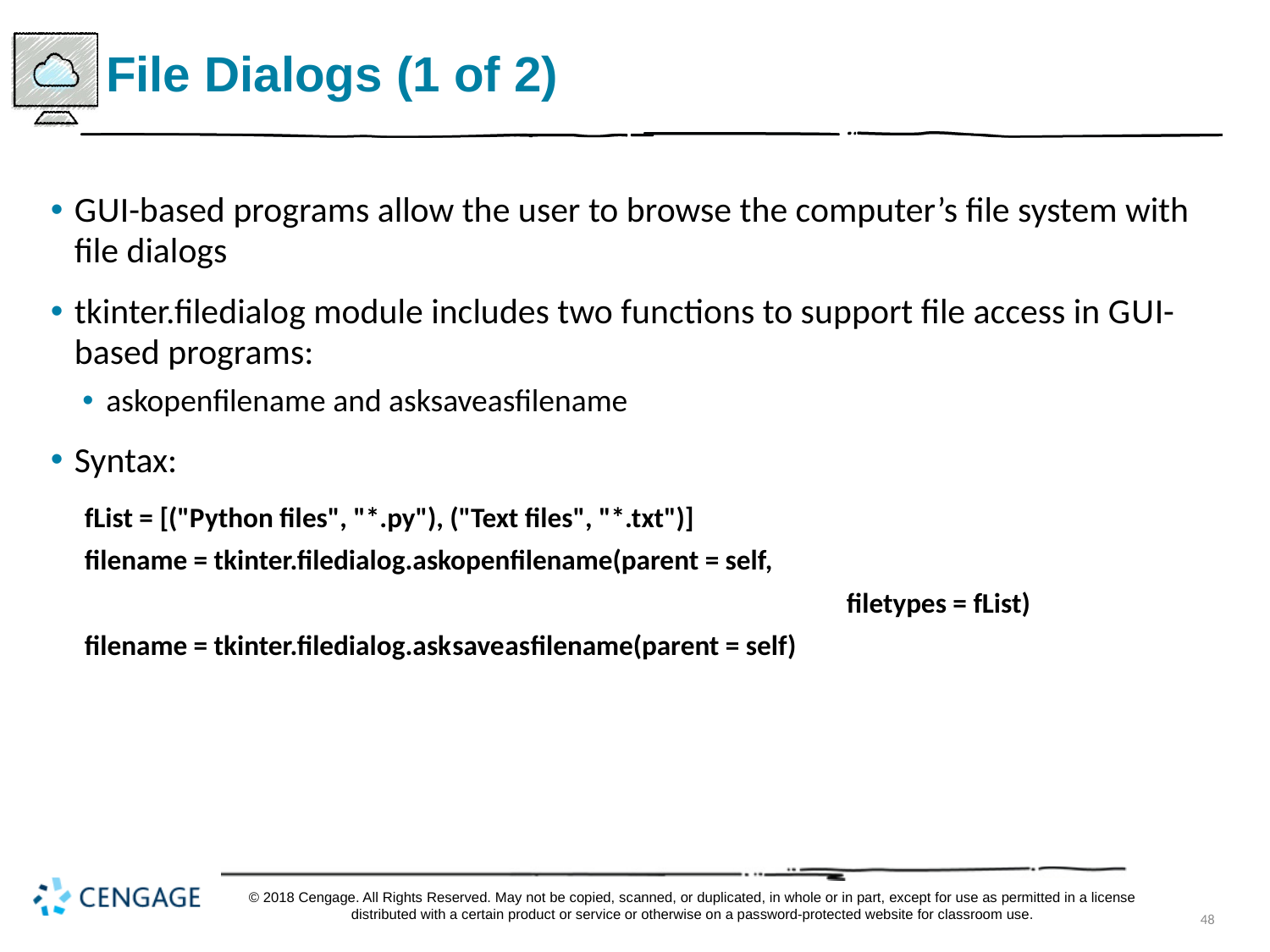

# File Dialogs (1 of 2)
G U I-based programs allow the user to browse the computer’s file system with file dialogs
tkinter.filedialog module includes two functions to support file access in G U I-based programs:
askopenfilename and asksaveasfilename
Syntax:
fList = [("Python files", "*.py"), ("Text files", "*.txt")]
filename = tkinter.filedialog.askopenfilename(parent = self,
						filetypes = fList)
filename = tkinter.filedialog.ask save as filename(parent = self)
© 2018 Cengage. All Rights Reserved. May not be copied, scanned, or duplicated, in whole or in part, except for use as permitted in a license distributed with a certain product or service or otherwise on a password-protected website for classroom use.